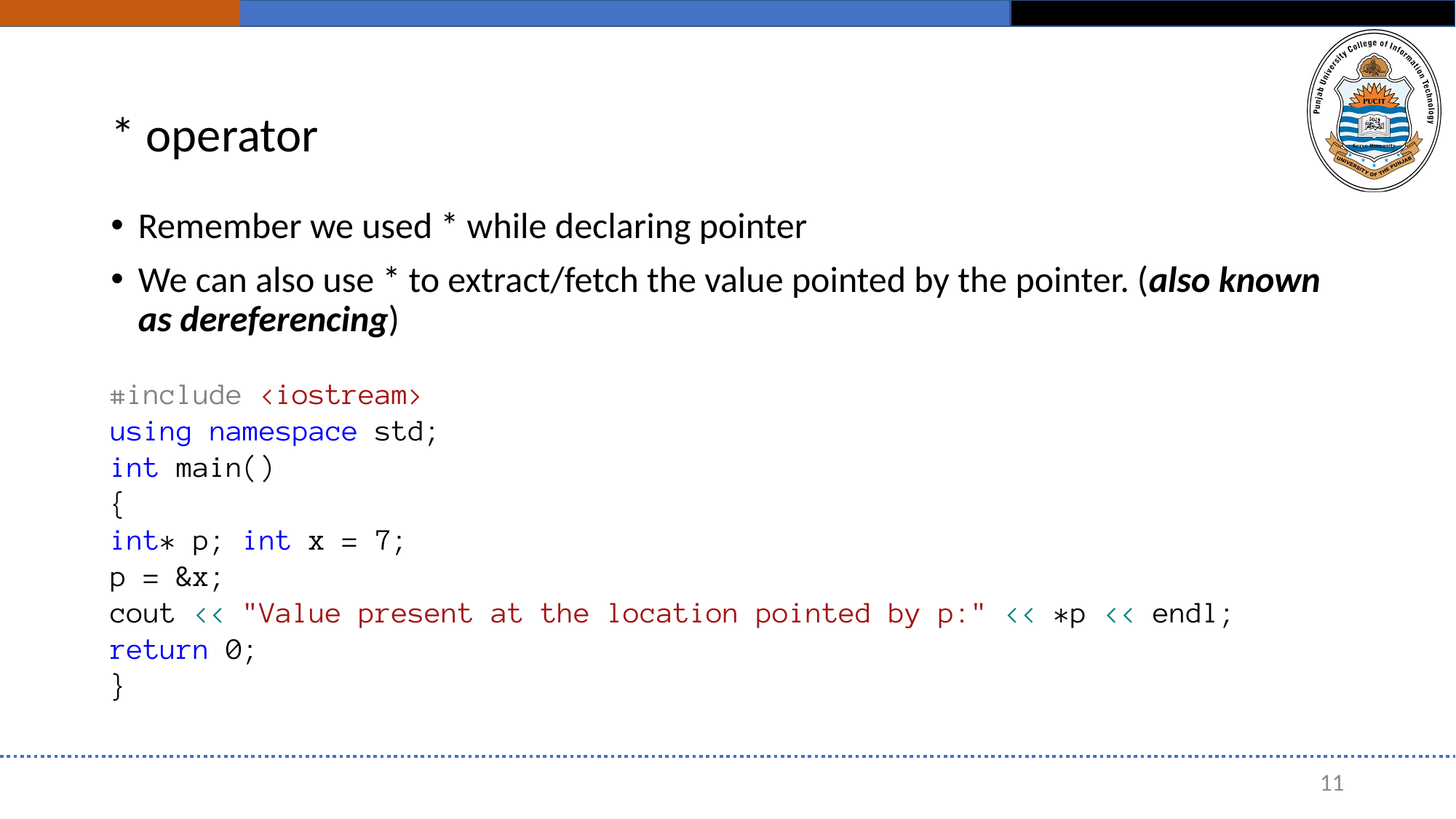

# * operator
Remember we used * while declaring pointer
We can also use * to extract/fetch the value pointed by the pointer. (also known as dereferencing)

#include <iostream>
using namespace std;
int main()
{
int* p; int x = 7;
p = &x;
cout << "Value present at the location pointed by p:" << *p << endl;
return 0;
}
11